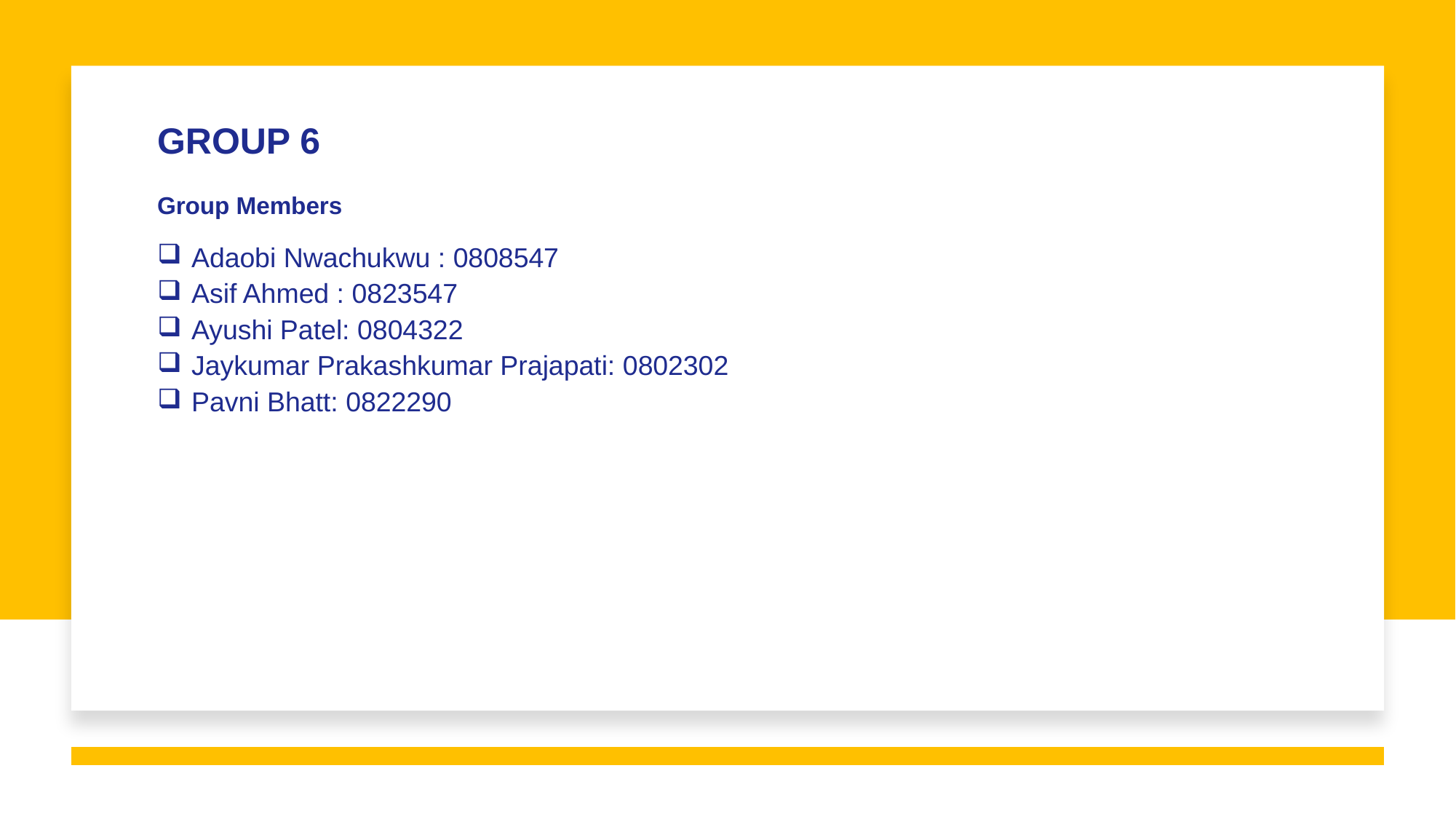

GROUP 6

Group Members
Adaobi Nwachukwu : 0808547
Asif Ahmed : 0823547
Ayushi​ Patel: 0804322
Jaykumar Prakashkumar Prajapati: 0802302
Pavni Bhatt: 0822290